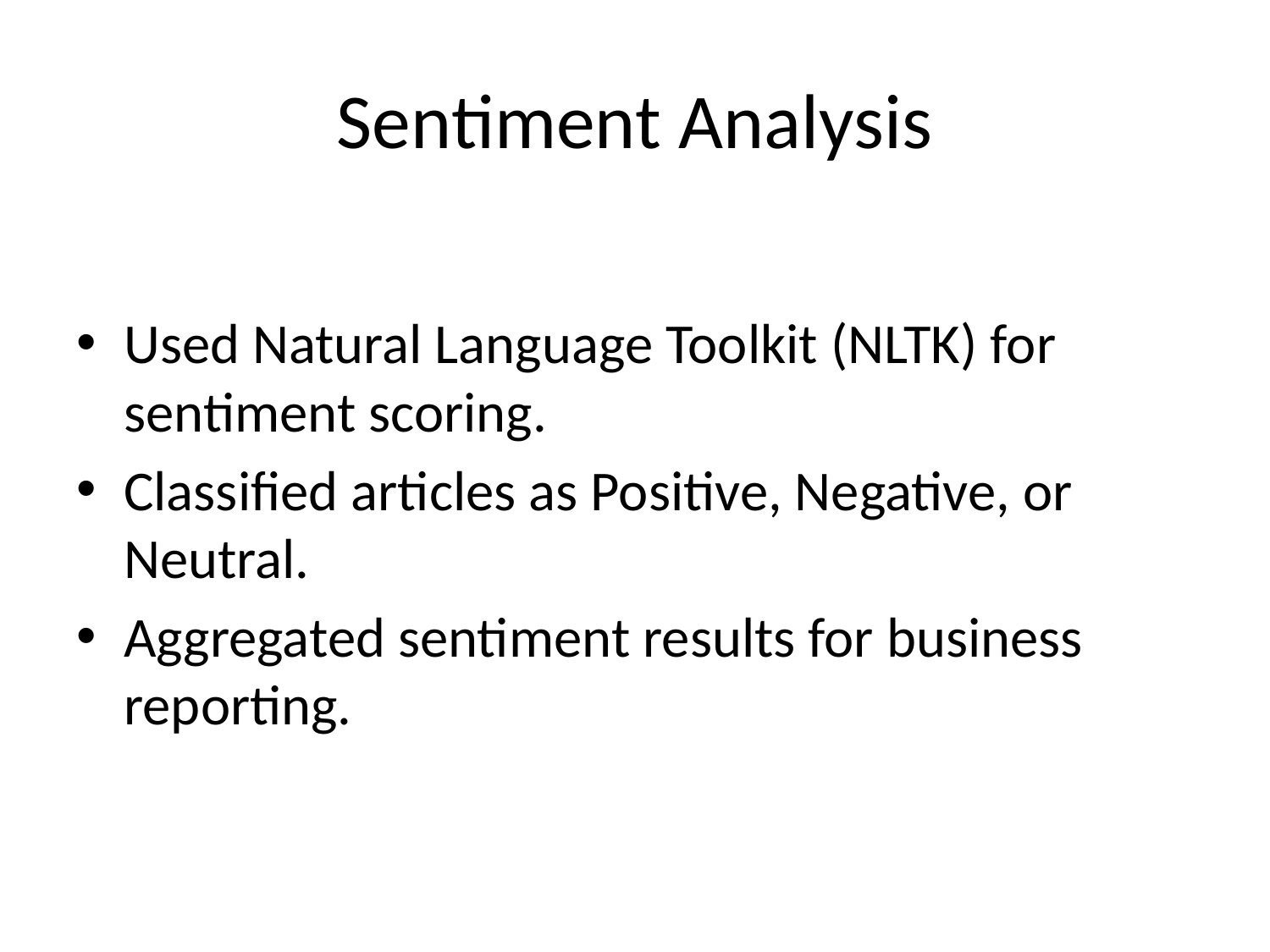

# Sentiment Analysis

Used Natural Language Toolkit (NLTK) for sentiment scoring.
Classified articles as Positive, Negative, or Neutral.
Aggregated sentiment results for business reporting.